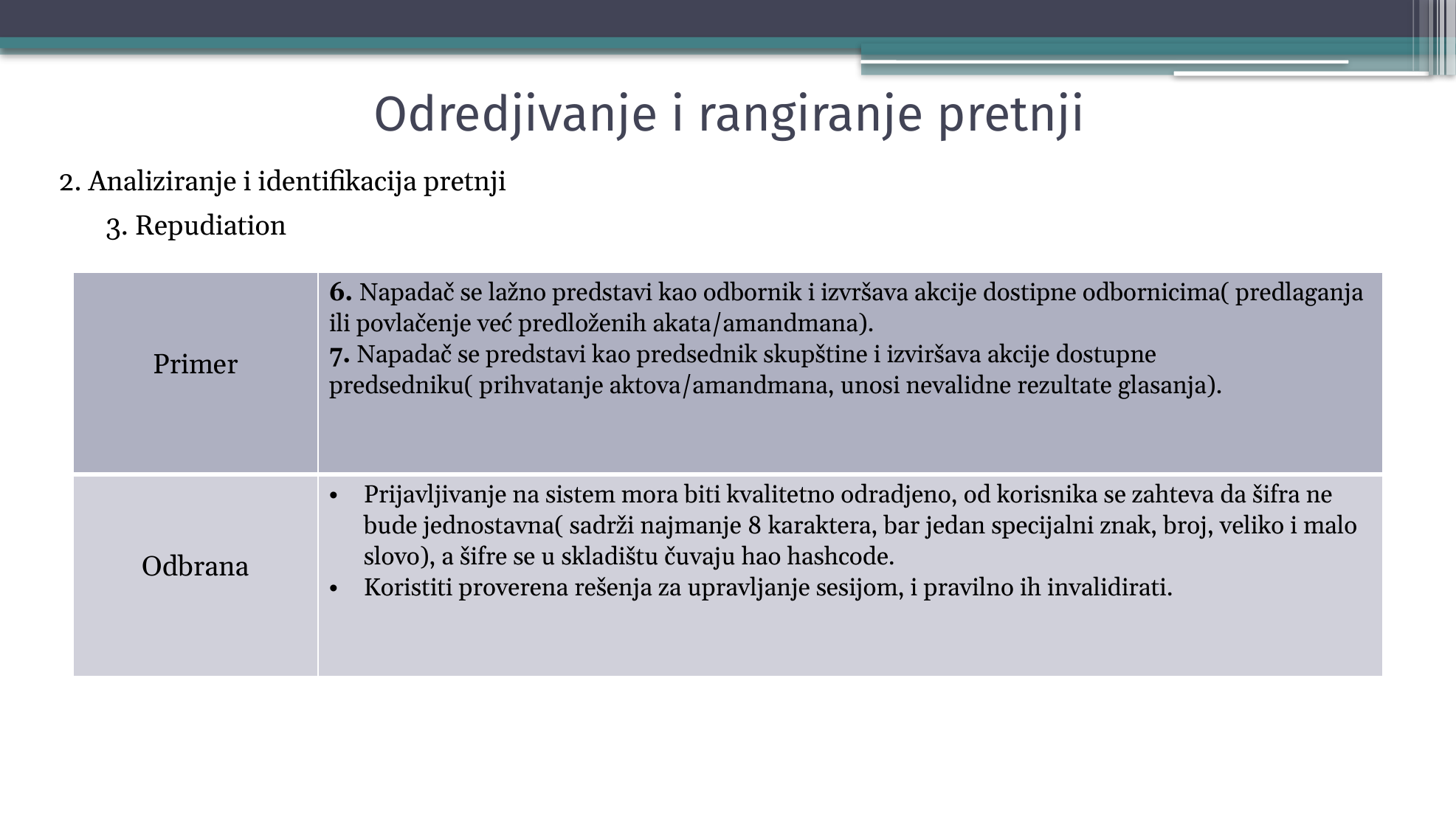

Odredjivanje i rangiranje pretnji
2. Analiziranje i identifikacija pretnji
3. Repudiation
| Primer | 6. Napadač se lažno predstavi kao odbornik i izvršava akcije dostipne odbornicima( predlaganja ili povlačenje već predloženih akata/amandmana). 7. Napadač se predstavi kao predsednik skupštine i izviršava akcije dostupne predsedniku( prihvatanje aktova/amandmana, unosi nevalidne rezultate glasanja). |
| --- | --- |
| Odbrana | Prijavljivanje na sistem mora biti kvalitetno odradjeno, od korisnika se zahteva da šifra ne bude jednostavna( sadrži najmanje 8 karaktera, bar jedan specijalni znak, broj, veliko i malo slovo), a šifre se u skladištu čuvaju hao hashcode. Koristiti proverena rešenja za upravljanje sesijom, i pravilno ih invalidirati. |